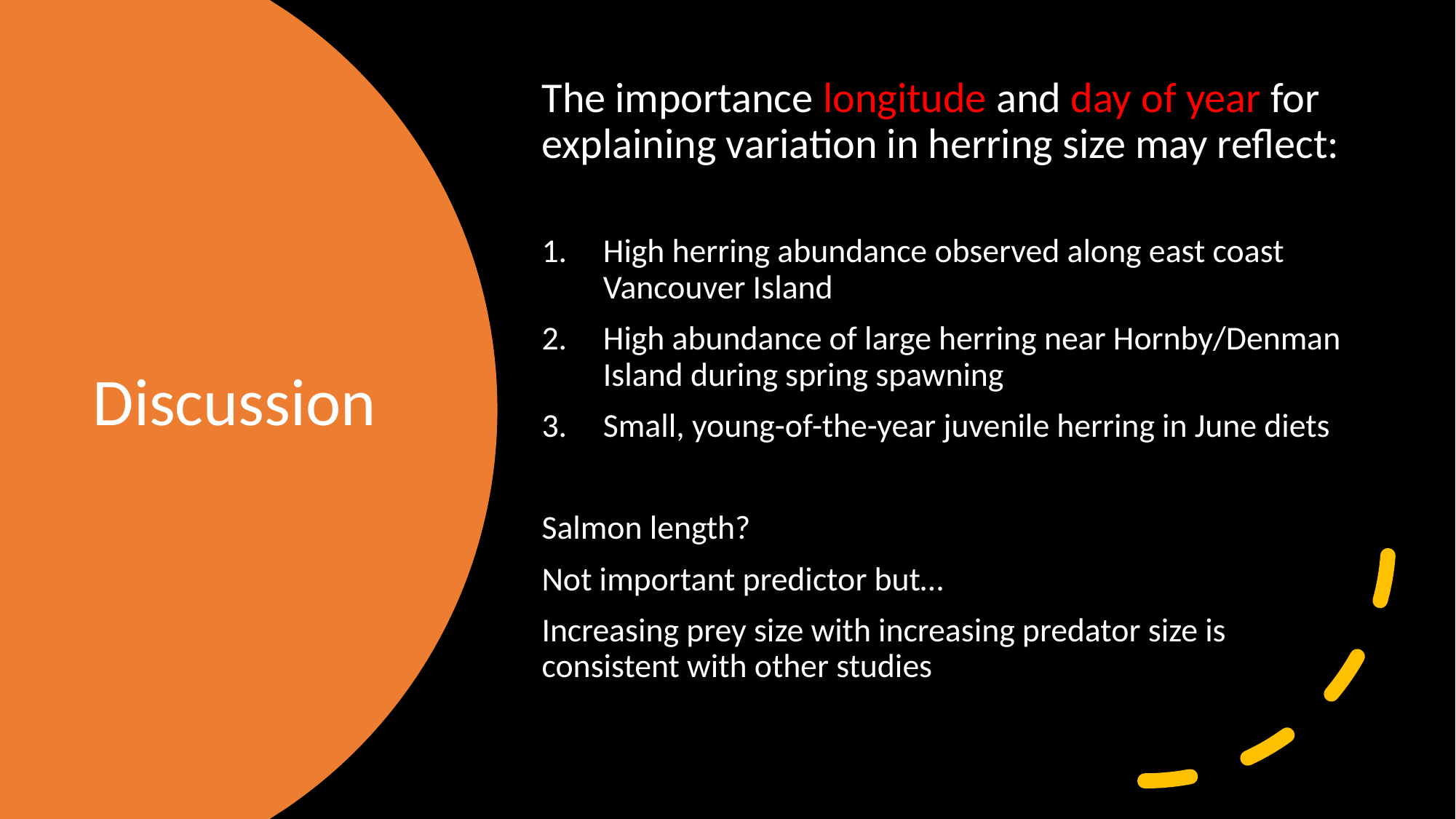

The importance longitude and day of year for explaining variation in herring size may reflect:

High herring abundance observed along east coast Vancouver Island
High abundance of large herring near Hornby/Denman Island during spring spawning
Small, young-of-the-year juvenile herring in June diets

Salmon length?
Not important predictor but…
Increasing prey size with increasing predator size is consistent with other studies

# Discussion